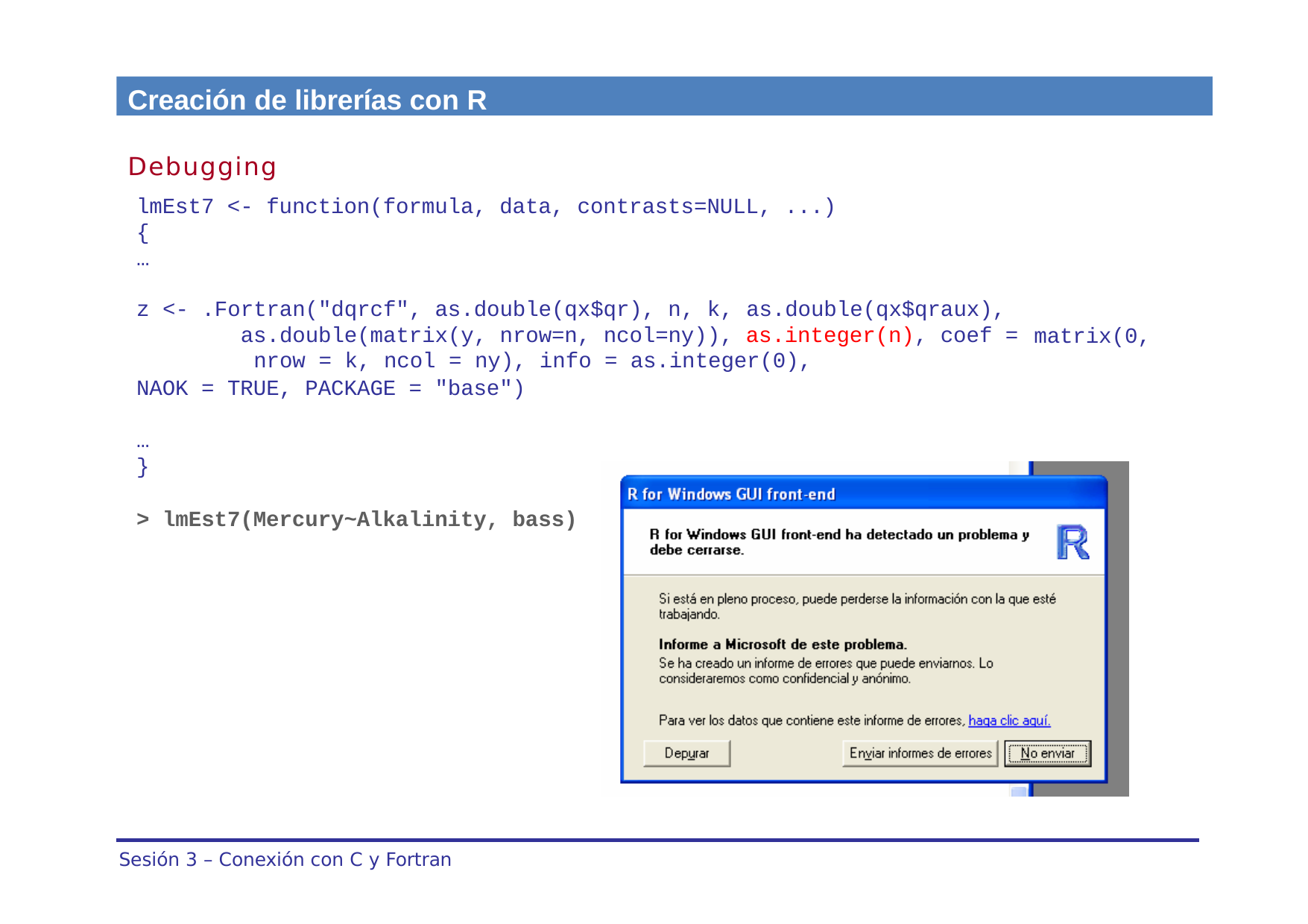

Creación de librerías con R
Debugging
lmEst7 <- function(formula, data, contrasts=NULL, ...)
{
…
z <- .Fortran("dqrcf", as.double(qx$qr), n, k, as.double(qx$qraux),  as.double(matrix(y, nrow=n, ncol=ny)), as.integer(n), coef =  nrow = k, ncol = ny), info = as.integer(0),
NAOK = TRUE, PACKAGE = "base")
matrix(0,
…
}

> lmEst7(Mercury~Alkalinity, bass)

Sesión 3 – Conexión con C y Fortran